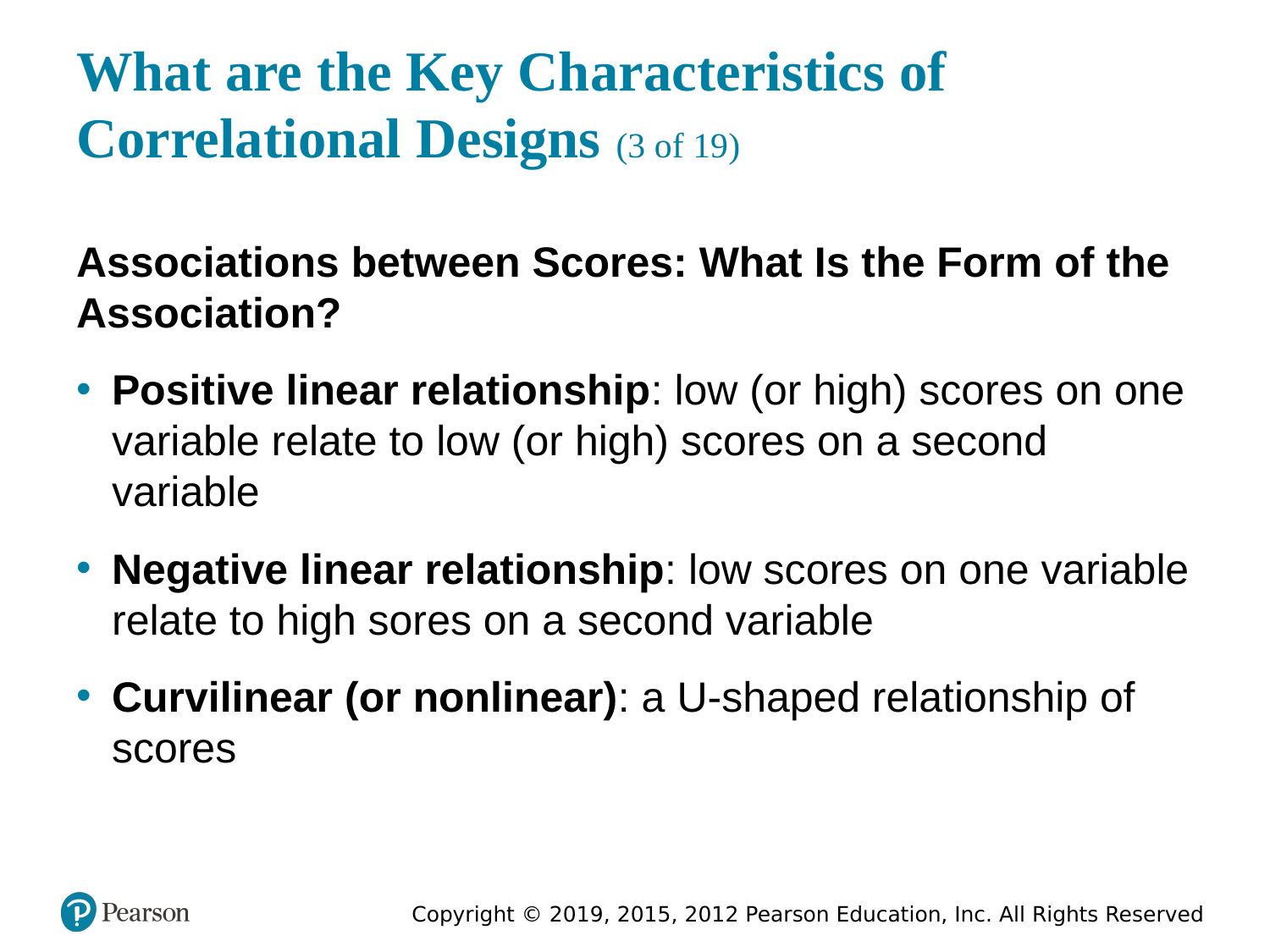

# What are the Key Characteristics of Correlational Designs (3 of 19)
Associations between Scores: What Is the Form of the Association?
Positive linear relationship: low (or high) scores on one variable relate to low (or high) scores on a second variable
Negative linear relationship: low scores on one variable relate to high sores on a second variable
Curvilinear (or nonlinear): a U-shaped relationship of scores